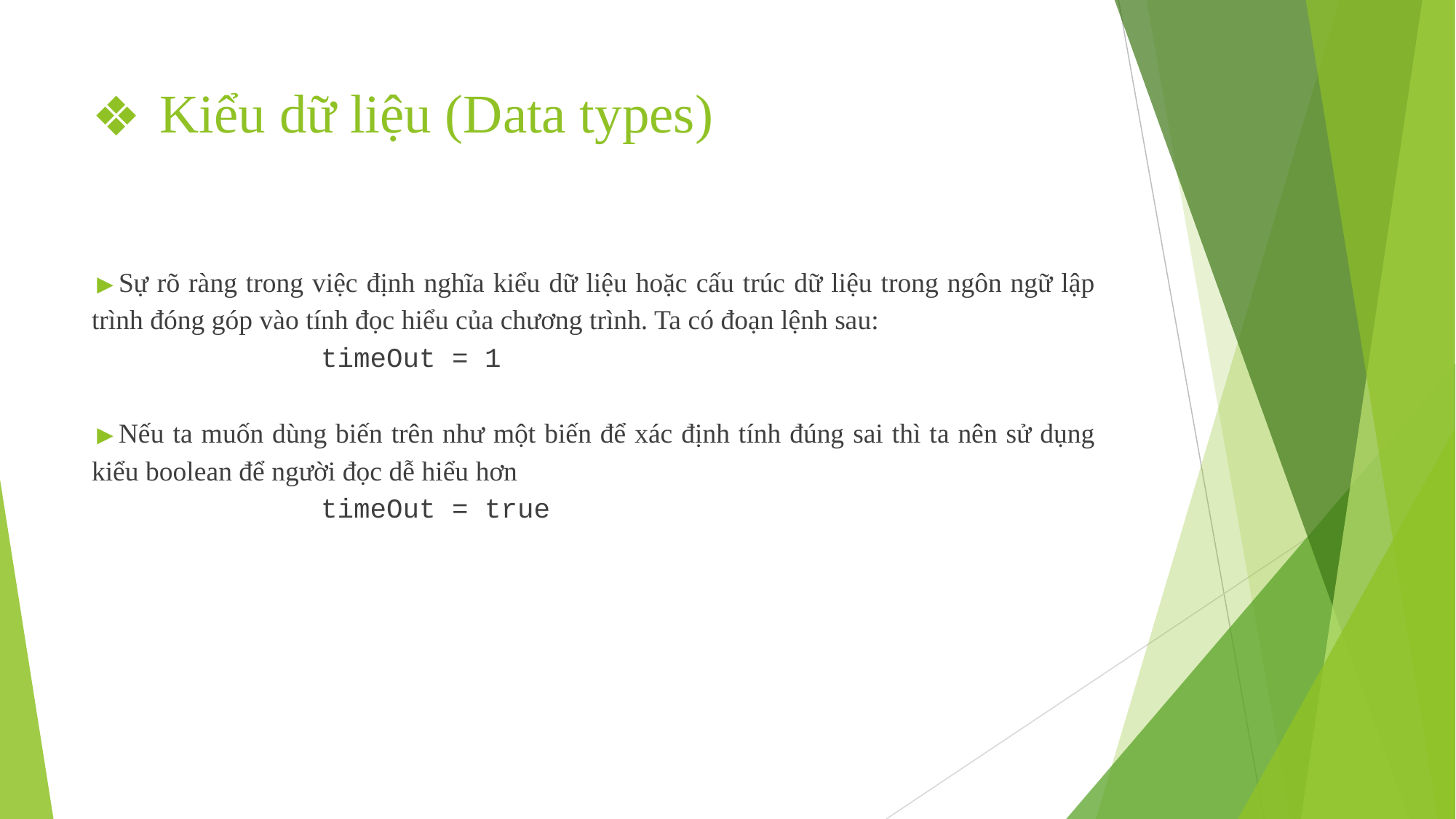

# Kiểu dữ liệu (Data types)
Sự rõ ràng trong việc định nghĩa kiểu dữ liệu hoặc cấu trúc dữ liệu trong ngôn ngữ lập trình đóng góp vào tính đọc hiểu của chương trình. Ta có đoạn lệnh sau:
              timeOut = 1

Nếu ta muốn dùng biến trên như một biến để xác định tính đúng sai thì ta nên sử dụng kiểu boolean để người đọc dễ hiểu hơn
              timeOut = true